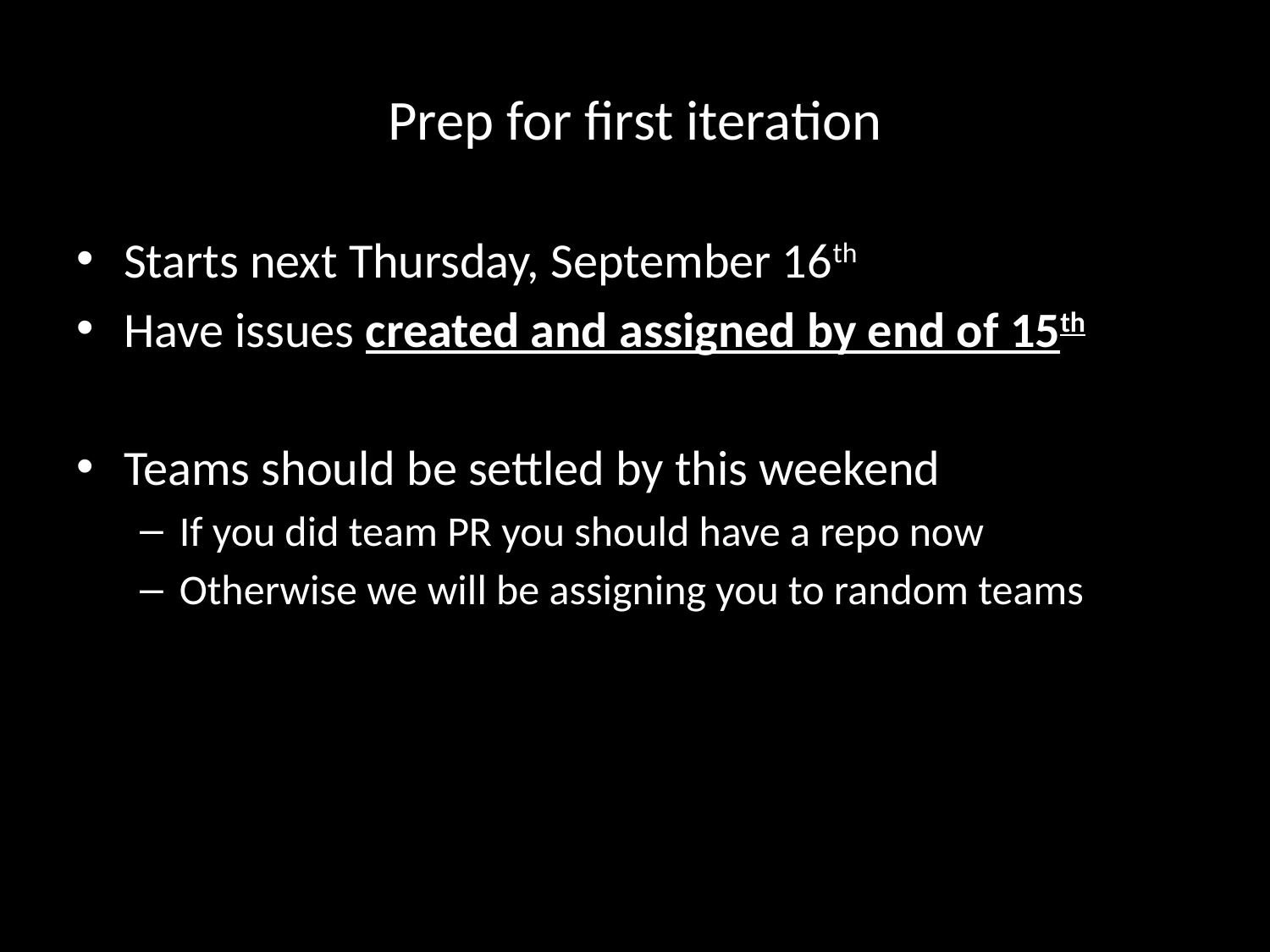

# Prep for first iteration
Starts next Thursday, September 16th
Have issues created and assigned by end of 15th

Teams should be settled by this weekend
If you did team PR you should have a repo now
Otherwise we will be assigning you to random teams